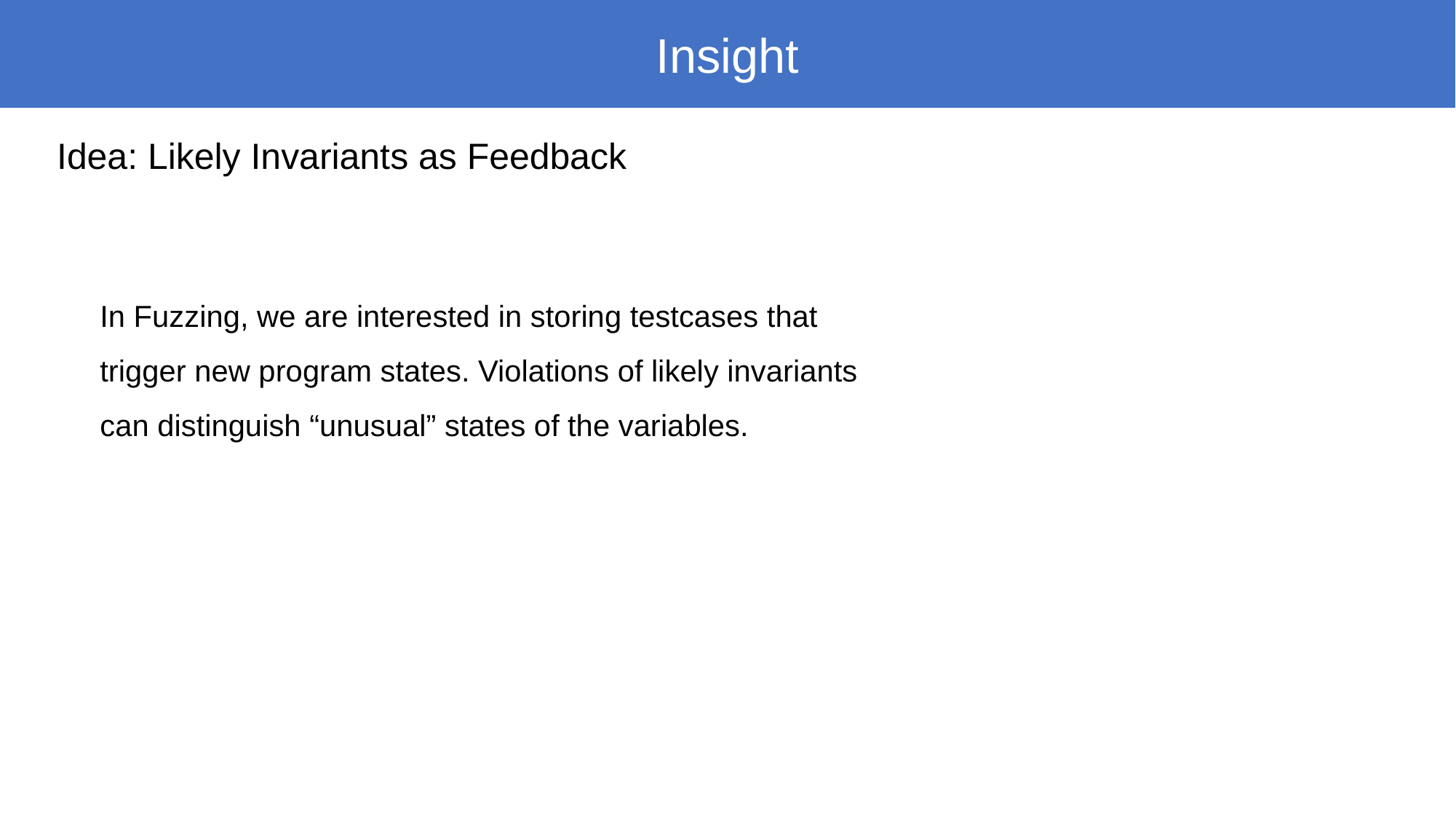

Insight
Idea: Likely Invariants as Feedback
In Fuzzing, we are interested in storing testcases that
trigger new program states. Violations of likely invariants
can distinguish “unusual” states of the variables.